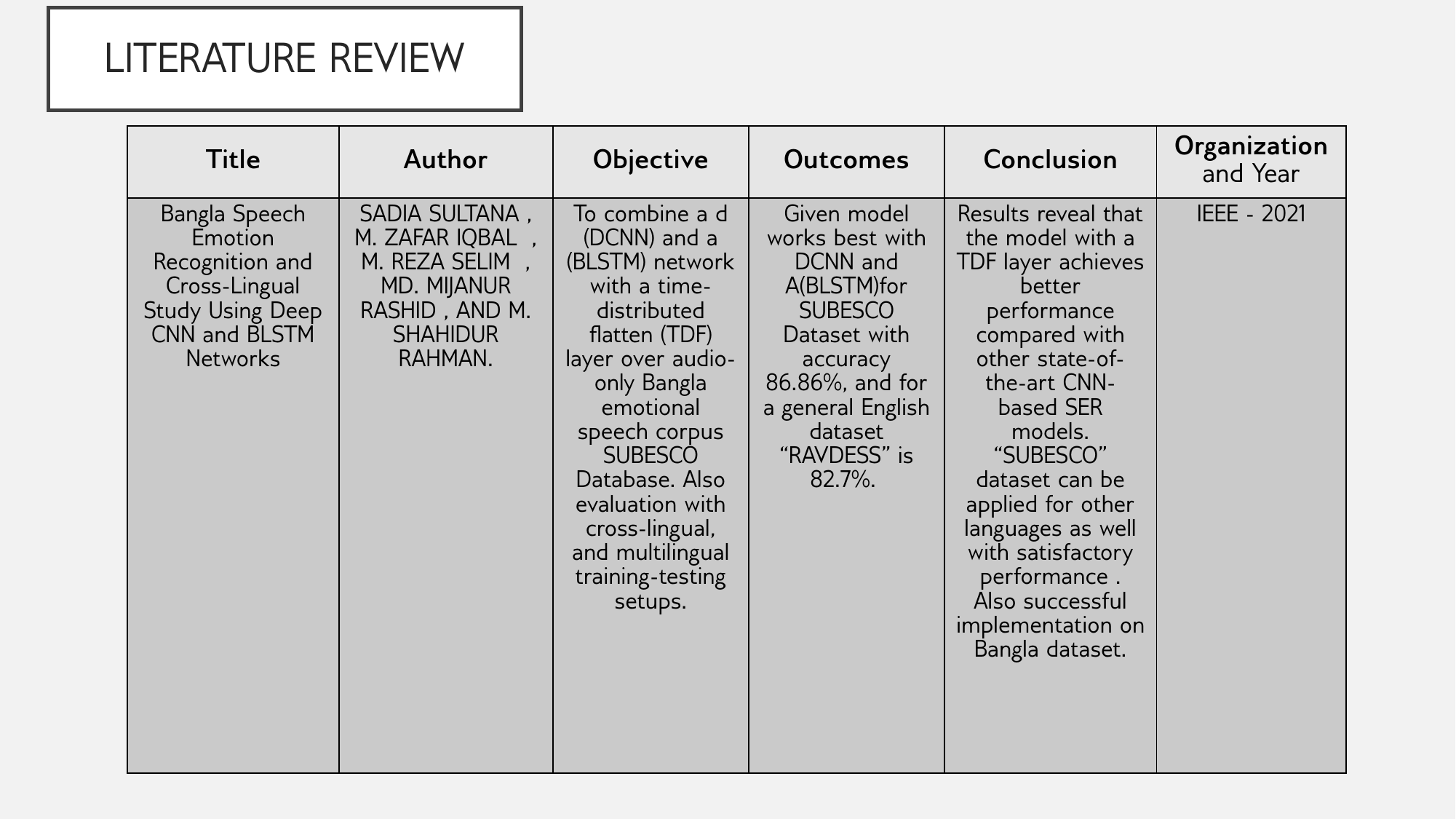

# LITERATURE REVIEW
| Title | Author | Objective | Outcomes | Conclusion | Organization and Year |
| --- | --- | --- | --- | --- | --- |
| Bangla Speech Emotion Recognition and Cross-Lingual Study Using Deep CNN and BLSTM Networks | SADIA SULTANA , M. ZAFAR IQBAL  , M. REZA SELIM  , MD. MIJANUR RASHID , AND M. SHAHIDUR RAHMAN. | To combine a d (DCNN) and a (BLSTM) network with a time-distributed flatten (TDF) layer over audio-only Bangla emotional speech corpus SUBESCO Database. Also evaluation with cross-lingual, and multilingual training-testing setups. | Given model works best with DCNN and A(BLSTM)for SUBESCO Dataset with accuracy 86.86%, and for a general English dataset “RAVDESS” is 82.7%. | Results reveal that the model with a TDF layer achieves better performance compared with other state-of-the-art CNN-based SER models. “SUBESCO” dataset can be applied for other languages as well with satisfactory performance . Also successful implementation on Bangla dataset. | IEEE - 2021 |